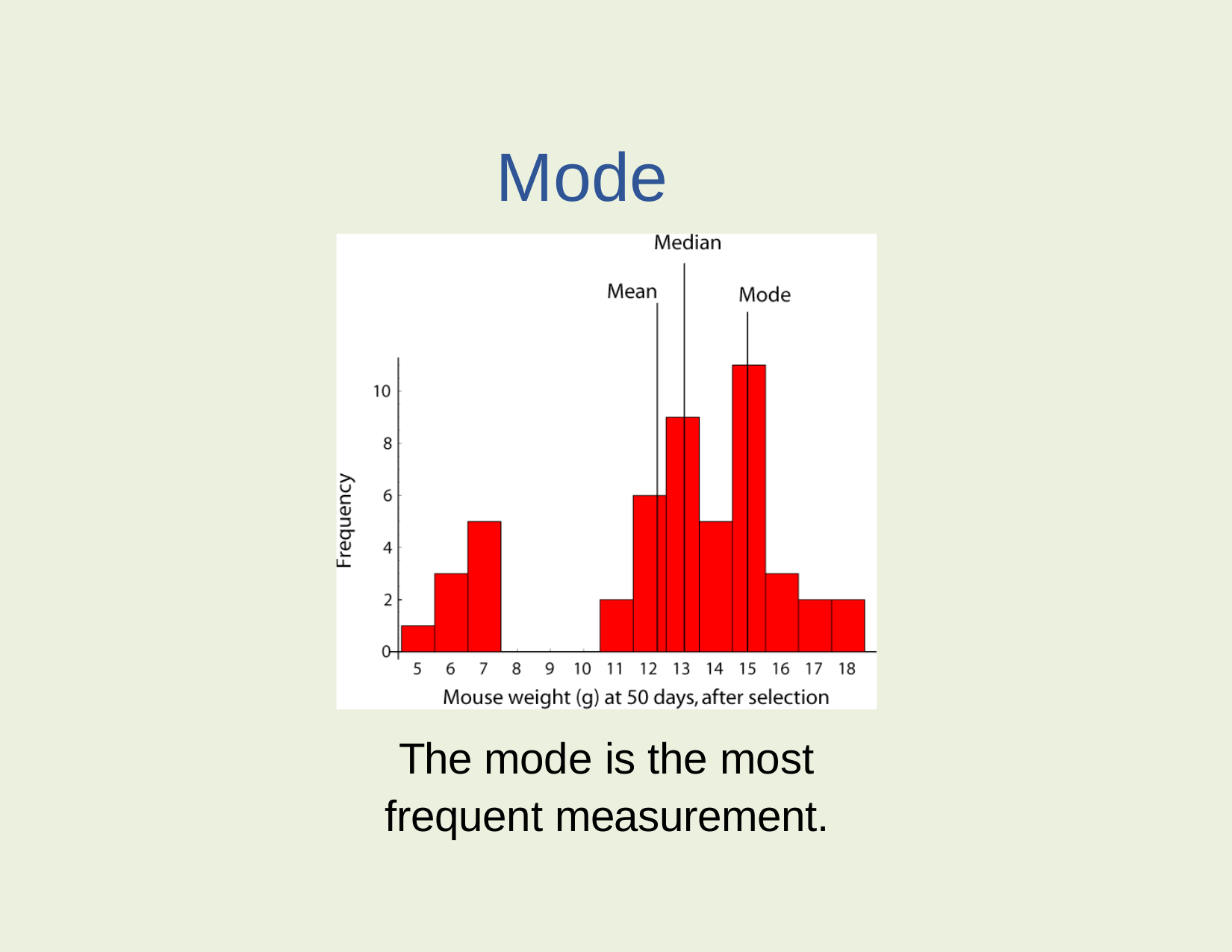

Mode

The mode is the most frequent measurement.